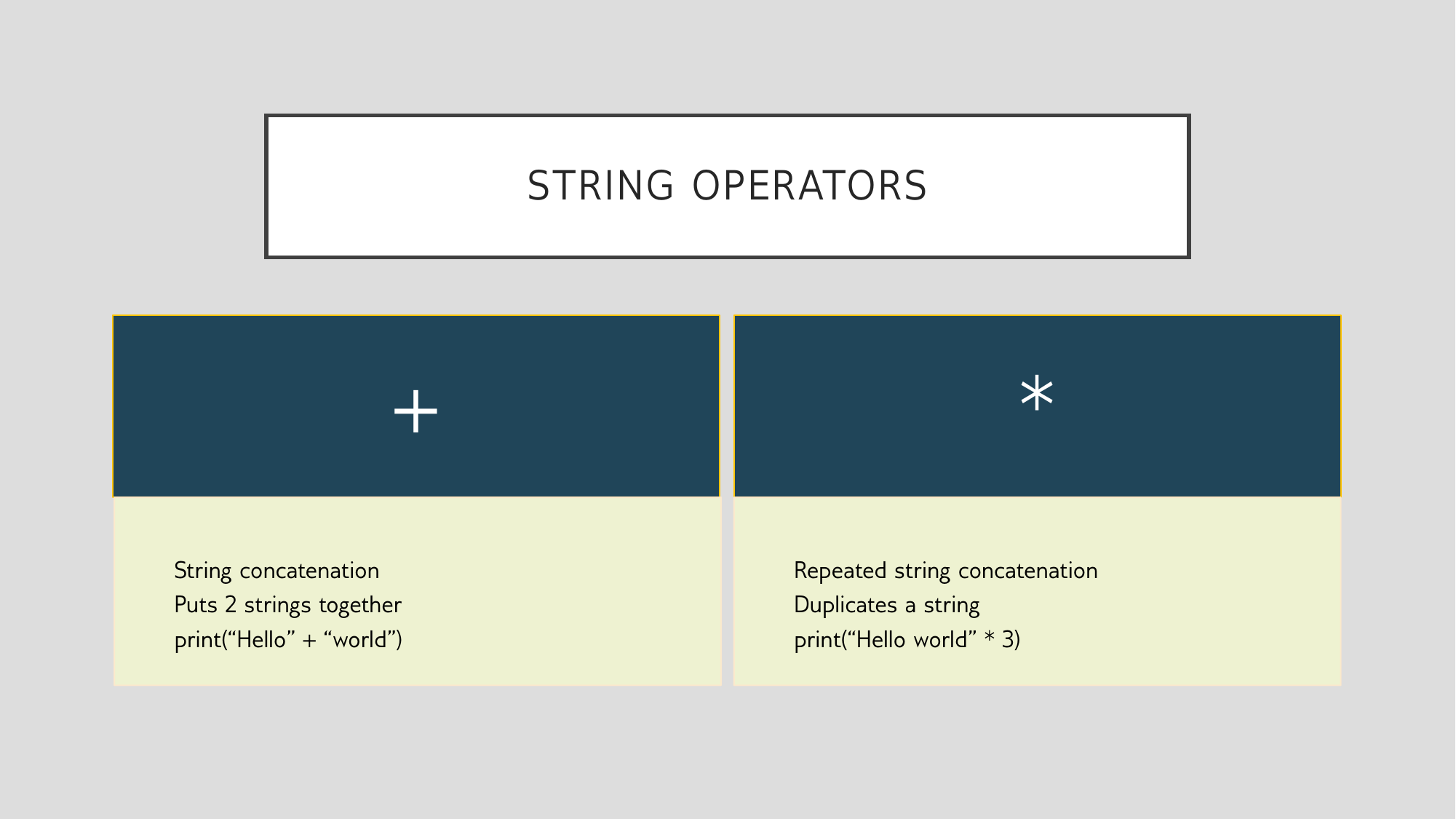

# String Operators
+
String concatenation
Puts 2 strings together
print(“Hello” + “world”)

*
Repeated string concatenation
Duplicates a string
print(“Hello world” * 3)